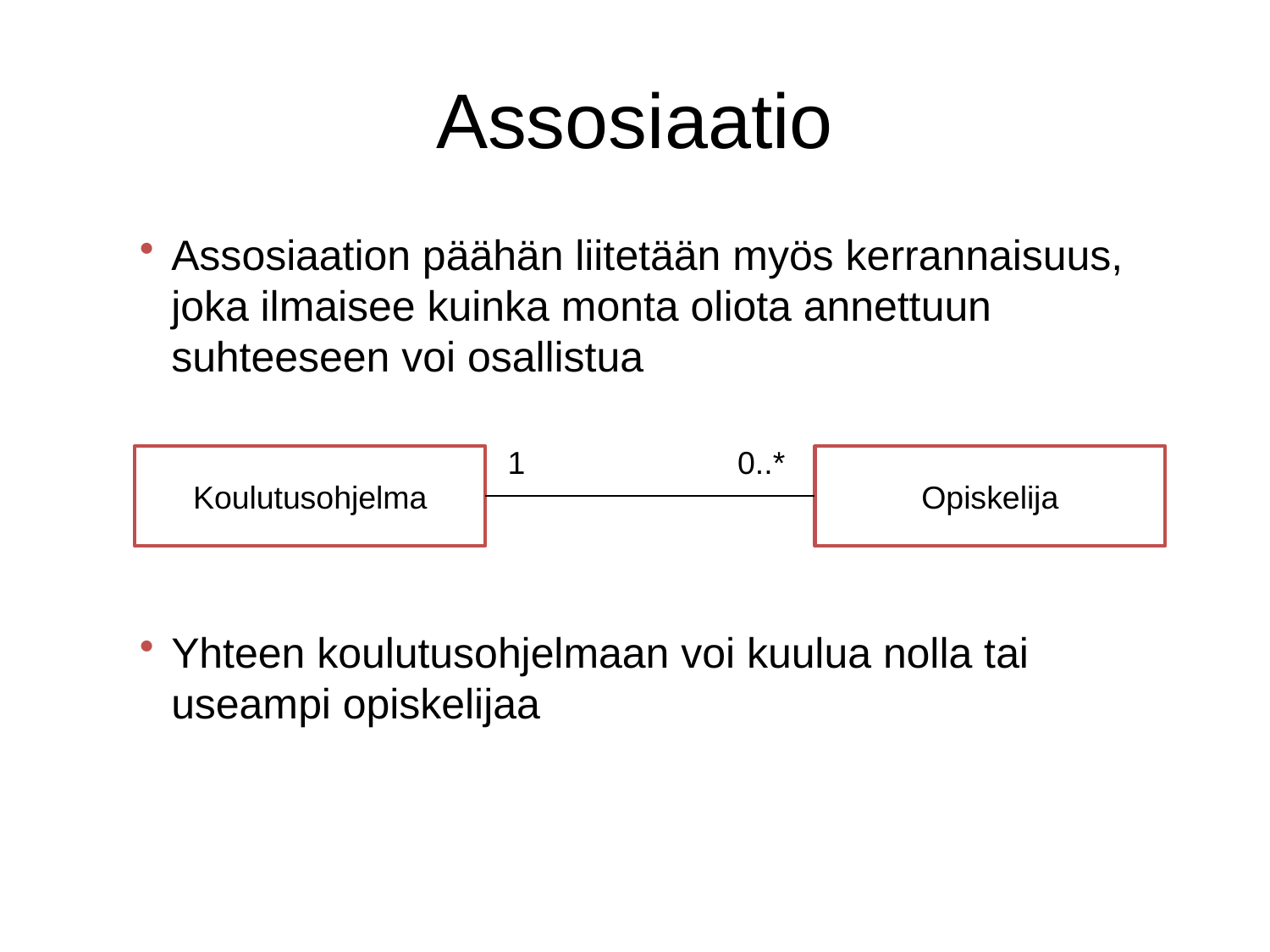

Assosiaatio
Assosiaation päähän liitetään myös kerrannaisuus, joka ilmaisee kuinka monta oliota annettuun suhteeseen voi osallistua

Yhteen koulutusohjelmaan voi kuulua nolla tai useampi opiskelijaa
1
0..*
Koulutusohjelma
Opiskelija